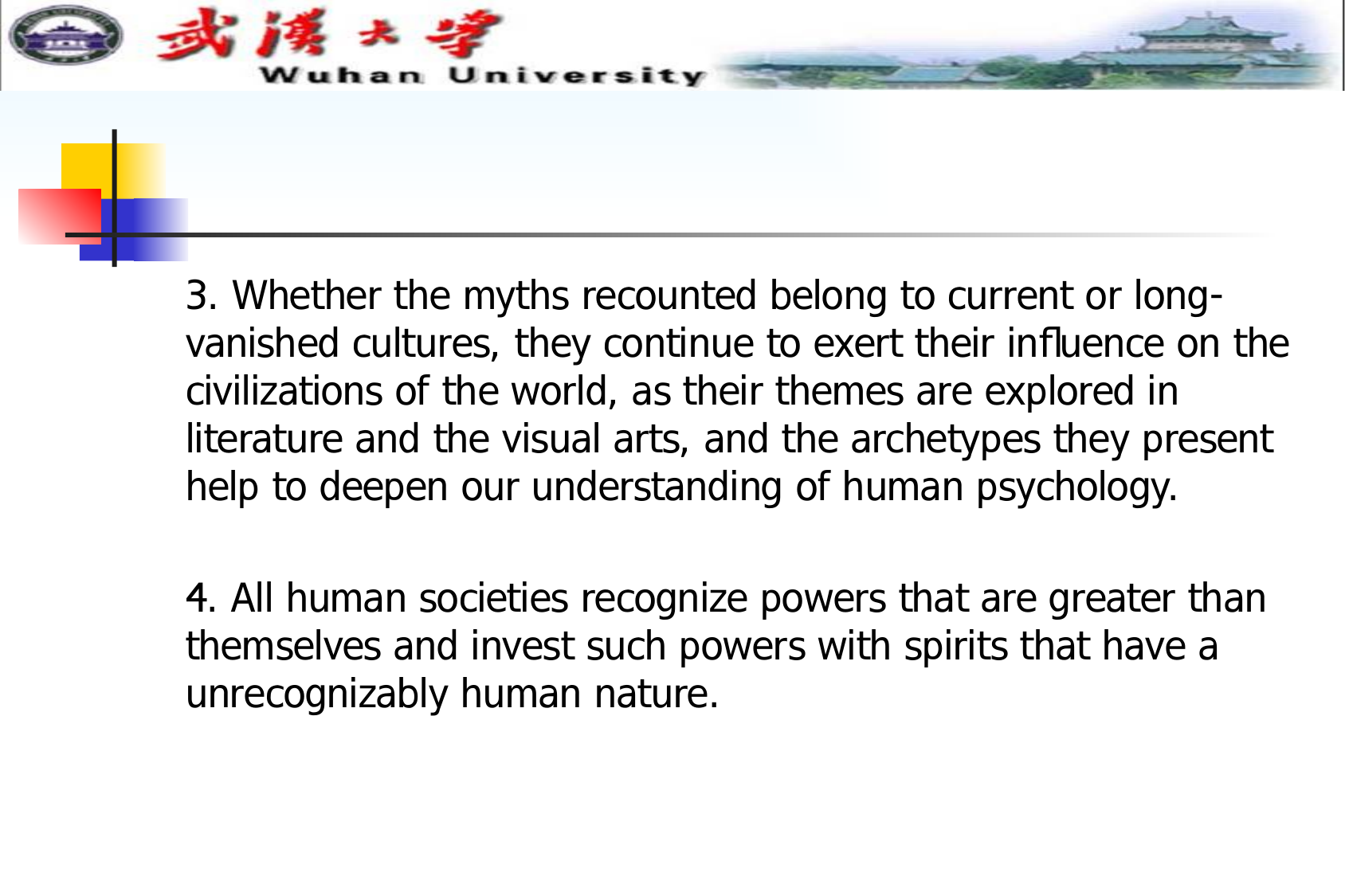

#
3. Whether the myths recounted belong to current or long-vanished cultures, they continue to exert their influence on the civilizations of the world, as their themes are explored in literature and the visual arts, and the archetypes they present help to deepen our understanding of human psychology.

4. All human societies recognize powers that are greater than themselves and invest such powers with spirits that have a unrecognizably human nature.

3